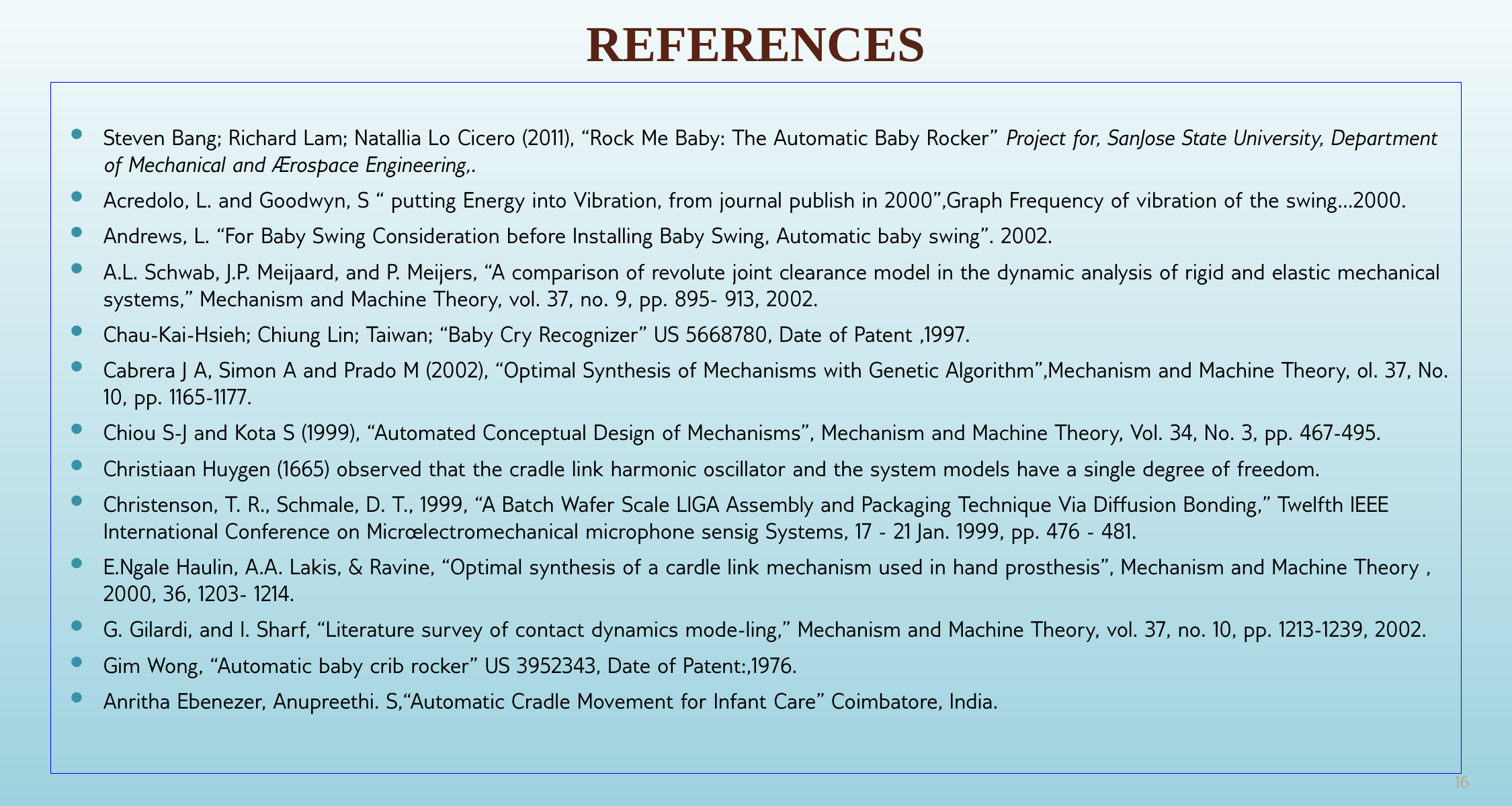

# REFERENCES

Steven Bang; Richard Lam; Natallia Lo Cicero (2011), “Rock Me Baby: The Automatic Baby Rocker” Project for, SanJose State University, Department of Mechanical and Aerospace Engineering,.
Acredolo, L. and Goodwyn, S “ putting Energy into Vibration, from journal publish in 2000”,Graph Frequency of vibration of the swing...2000.
Andrews, L. “For Baby Swing Consideration before Installing Baby Swing, Automatic baby swing”. 2002.
A.L. Schwab, J.P. Meijaard, and P. Meijers, “A comparison of revolute joint clearance model in the dynamic analysis of rigid and elastic mechanical systems,” Mechanism and Machine Theory, vol. 37, no. 9, pp. 895- 913, 2002.
Chau-Kai-Hsieh; Chiung Lin; Taiwan; “Baby Cry Recognizer” US 5668780, Date of Patent ,1997.
Cabrera J A, Simon A and Prado M (2002), “Optimal Synthesis of Mechanisms with Genetic Algorithm”,Mechanism and Machine Theory, ol. 37, No. 10, pp. 1165-1177.
Chiou S-J and Kota S (1999), “Automated Conceptual Design of Mechanisms”, Mechanism and Machine Theory, Vol. 34, No. 3, pp. 467-495.
Christiaan Huygen (1665) observed that the cradle link harmonic oscillator and the system models have a single degree of freedom.
Christenson, T. R., Schmale, D. T., 1999, “A Batch Wafer Scale LIGA Assembly and Packaging Technique Via Diffusion Bonding,” Twelfth IEEE International Conference on Microelectromechanical microphone sensig Systems, 17 - 21 Jan. 1999, pp. 476 - 481.
E.Ngale Haulin, A.A. Lakis, & Ravine, “Optimal synthesis of a cardle link mechanism used in hand prosthesis”, Mechanism and Machine Theory , 2000, 36, 1203- 1214.
G. Gilardi, and I. Sharf, “Literature survey of contact dynamics mode-ling,” Mechanism and Machine Theory, vol. 37, no. 10, pp. 1213-1239, 2002.
Gim Wong, “Automatic baby crib rocker” US 3952343, Date of Patent:,1976.
Anritha Ebenezer, Anupreethi. S,“Automatic Cradle Movement for Infant Care” Coimbatore, India.
16